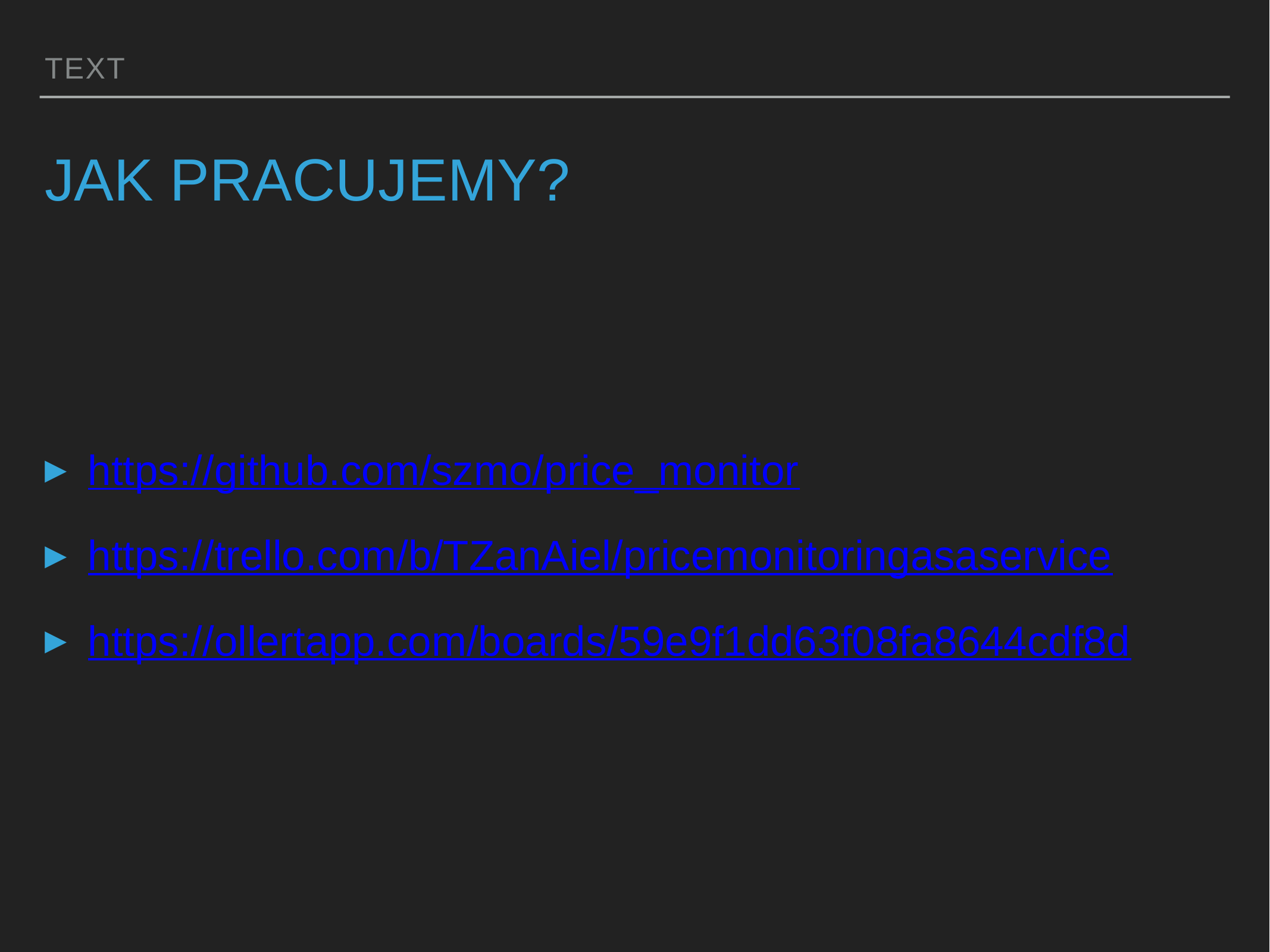

Text
# Jak pracujemy?

https://github.com/szmo/price_monitor
https://trello.com/b/TZanAiel/pricemonitoringasaservice
https://ollertapp.com/boards/59e9f1dd63f08fa8644cdf8d